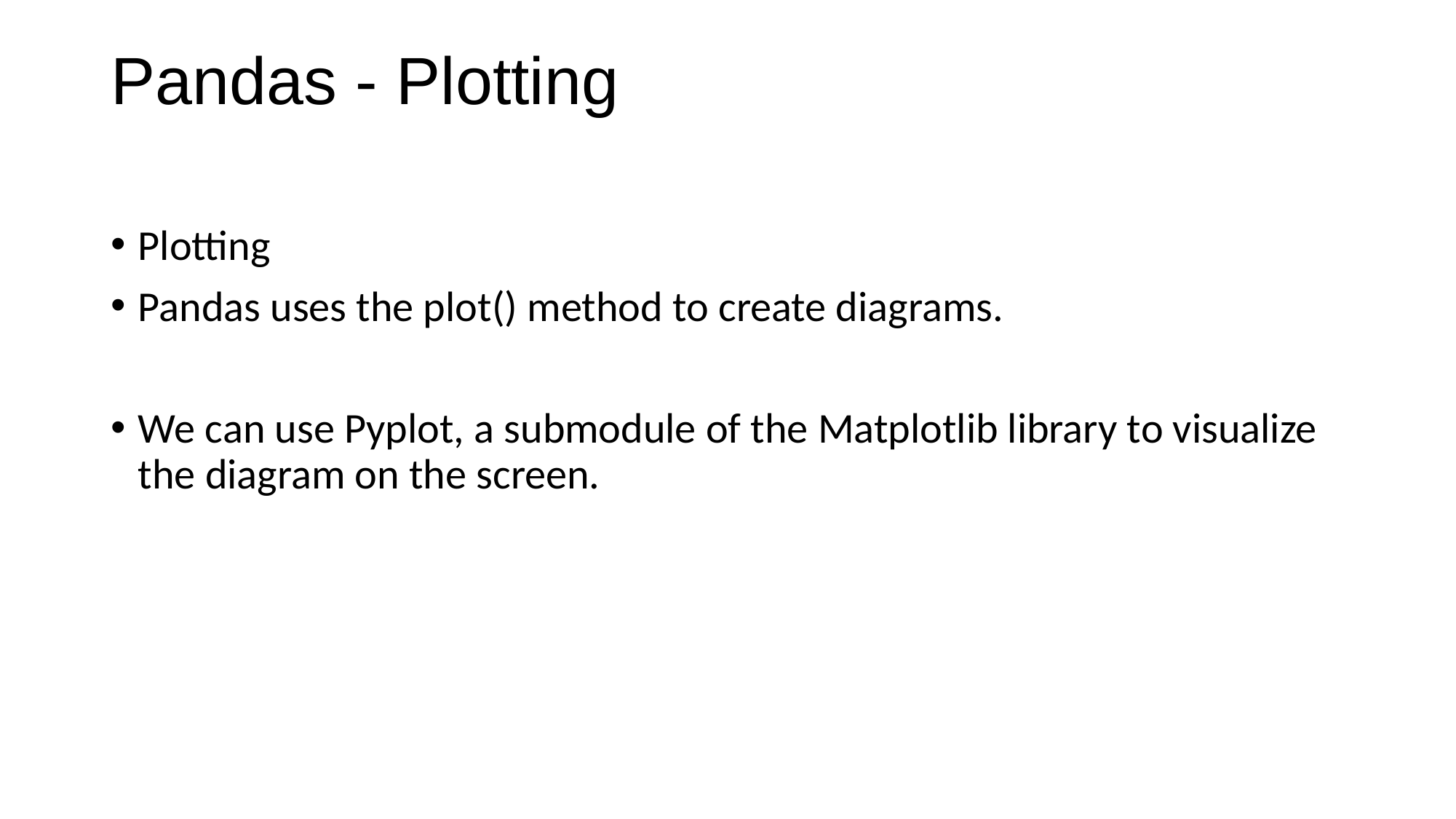

# Pandas - Plotting
Plotting
Pandas uses the plot() method to create diagrams.

We can use Pyplot, a submodule of the Matplotlib library to visualize the diagram on the screen.